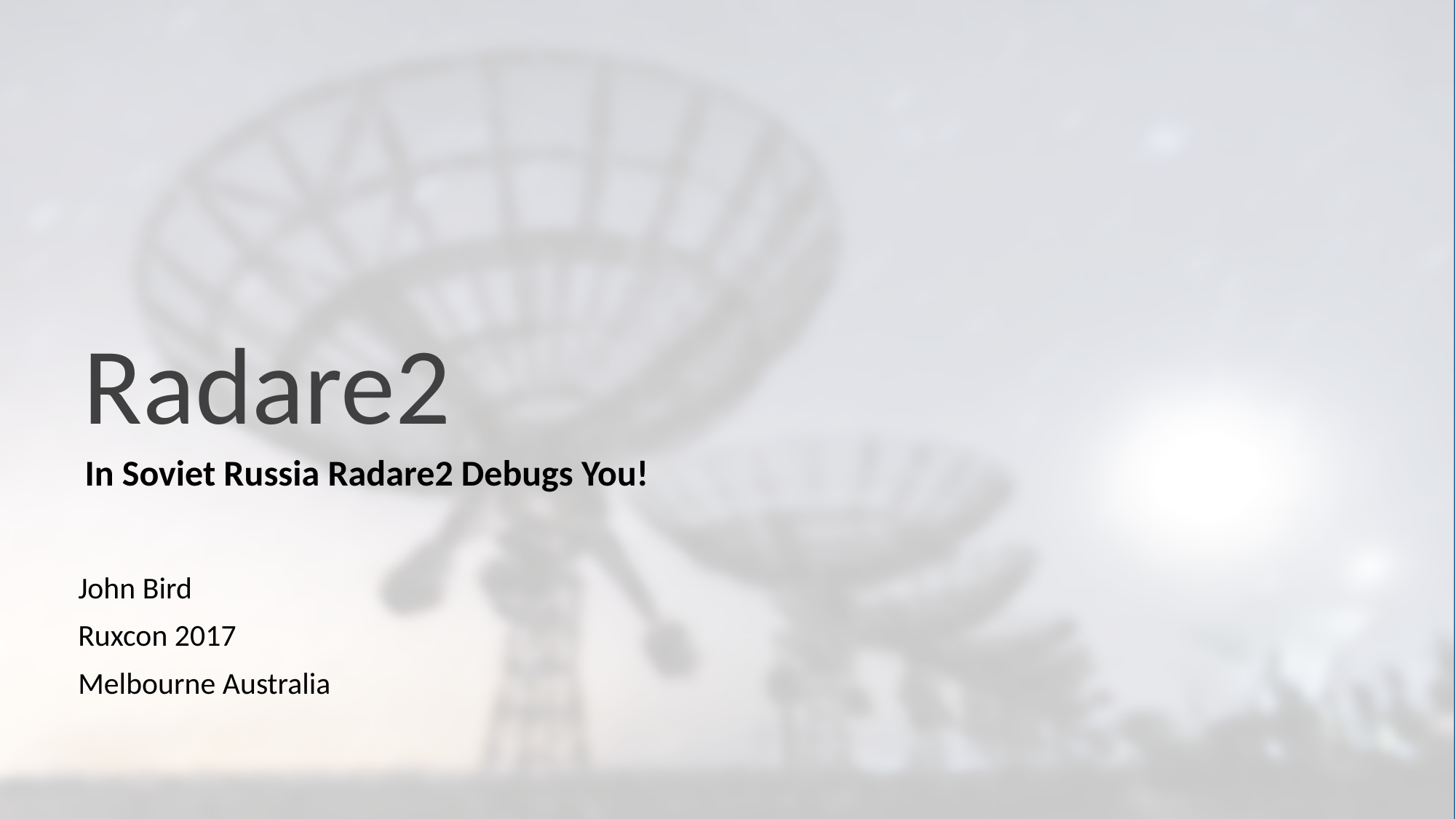

# Radare2
In Soviet Russia Radare2 Debugs You!
John Bird
Ruxcon 2017
Melbourne Australia